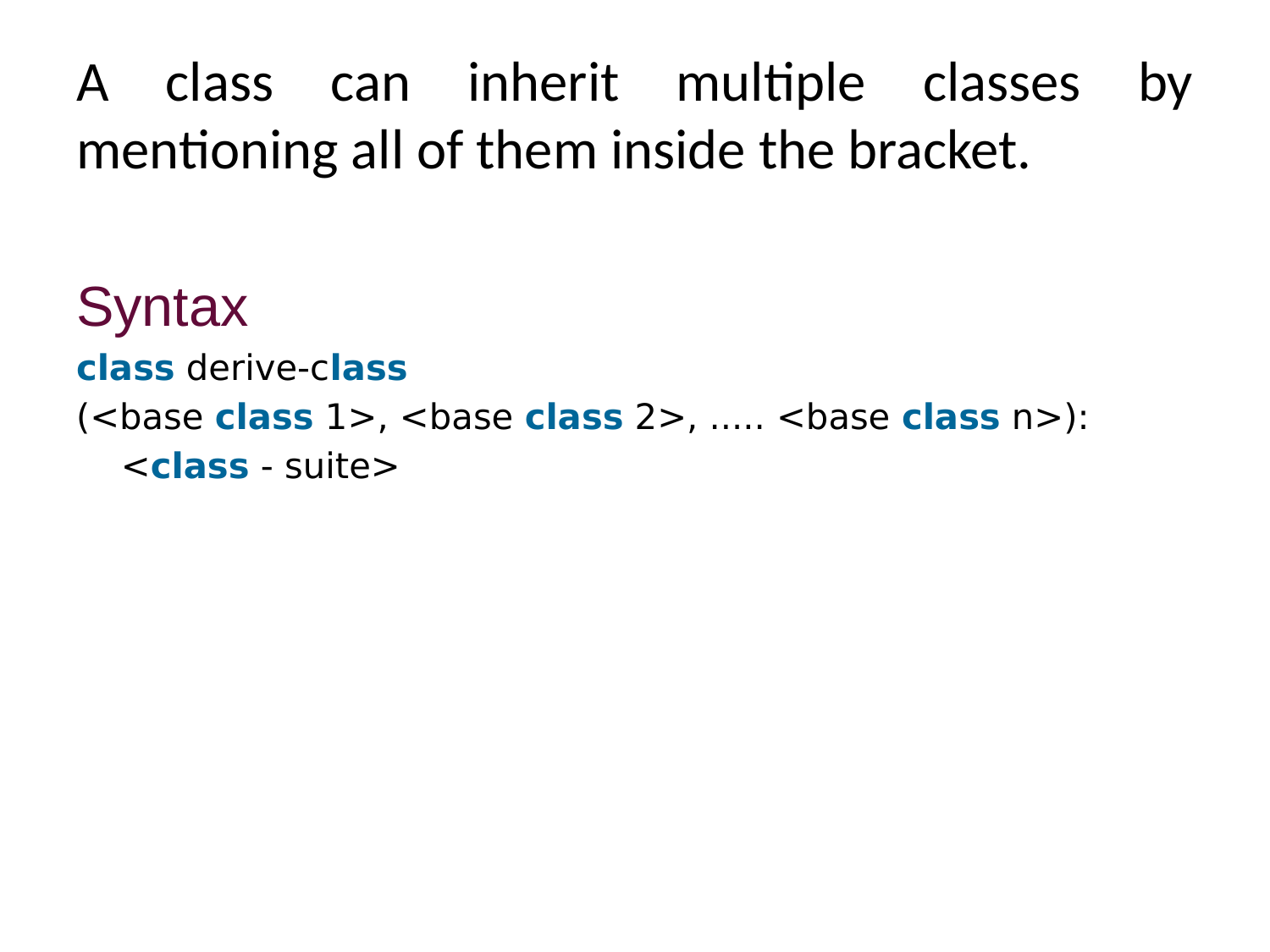

#
A class can inherit multiple classes by mentioning all of them inside the bracket.

Syntax
class derive-class
(<base class 1>, <base class 2>, ..... <base class n>):
    <class - suite>